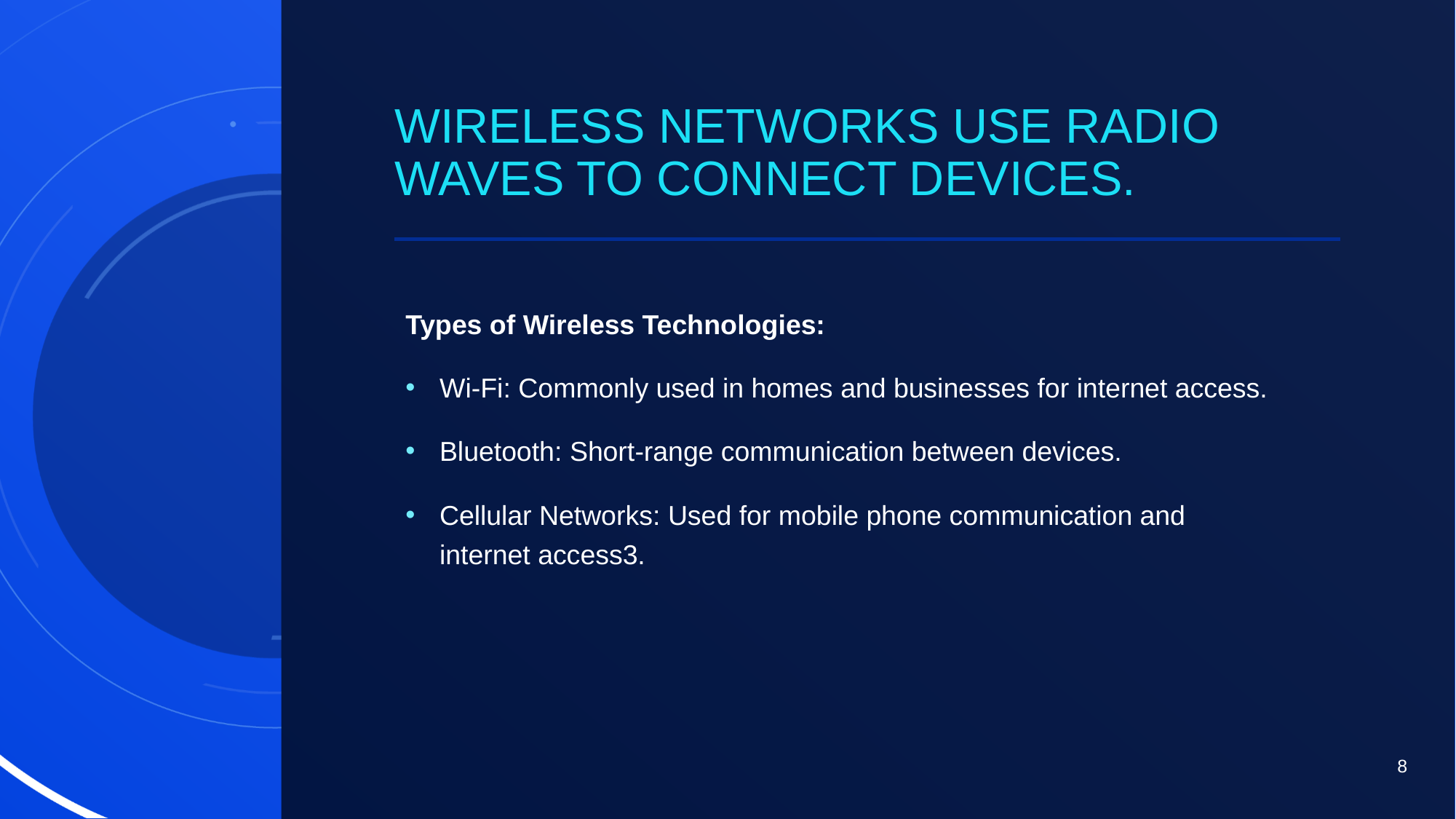

# Wireless networks use radio waves to connect devices.
Types of Wireless Technologies:
Wi-Fi: Commonly used in homes and businesses for internet access.
Bluetooth: Short-range communication between devices.
Cellular Networks: Used for mobile phone communication and internet access3.
8